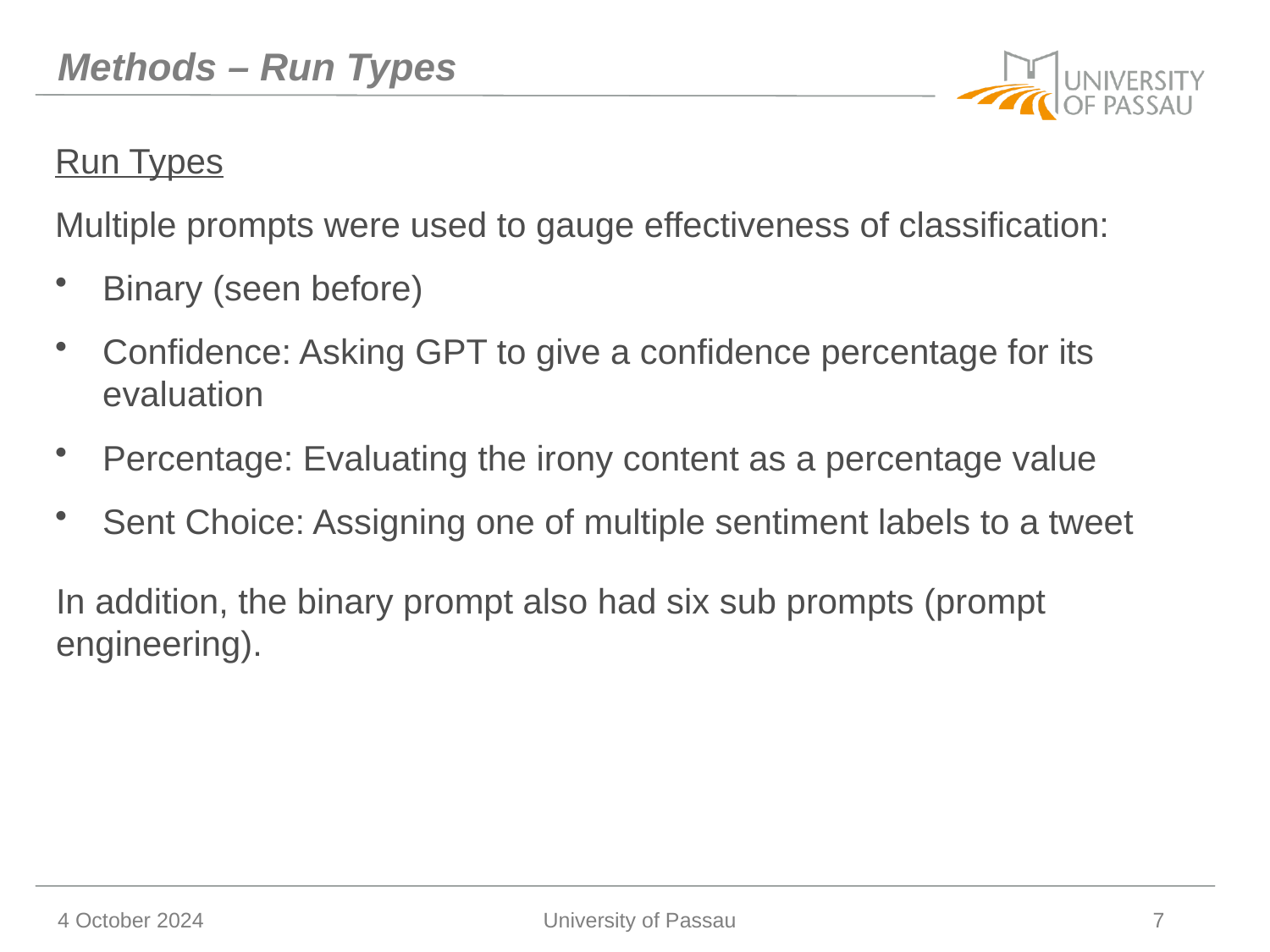

# Methods – Run Types
Run Types
Multiple prompts were used to gauge effectiveness of classification:
Binary (seen before)
Confidence: Asking GPT to give a confidence percentage for its evaluation
Percentage: Evaluating the irony content as a percentage value
Sent Choice: Assigning one of multiple sentiment labels to a tweet
In addition, the binary prompt also had six sub prompts (prompt engineering).
4 October 2024
University of Passau
7